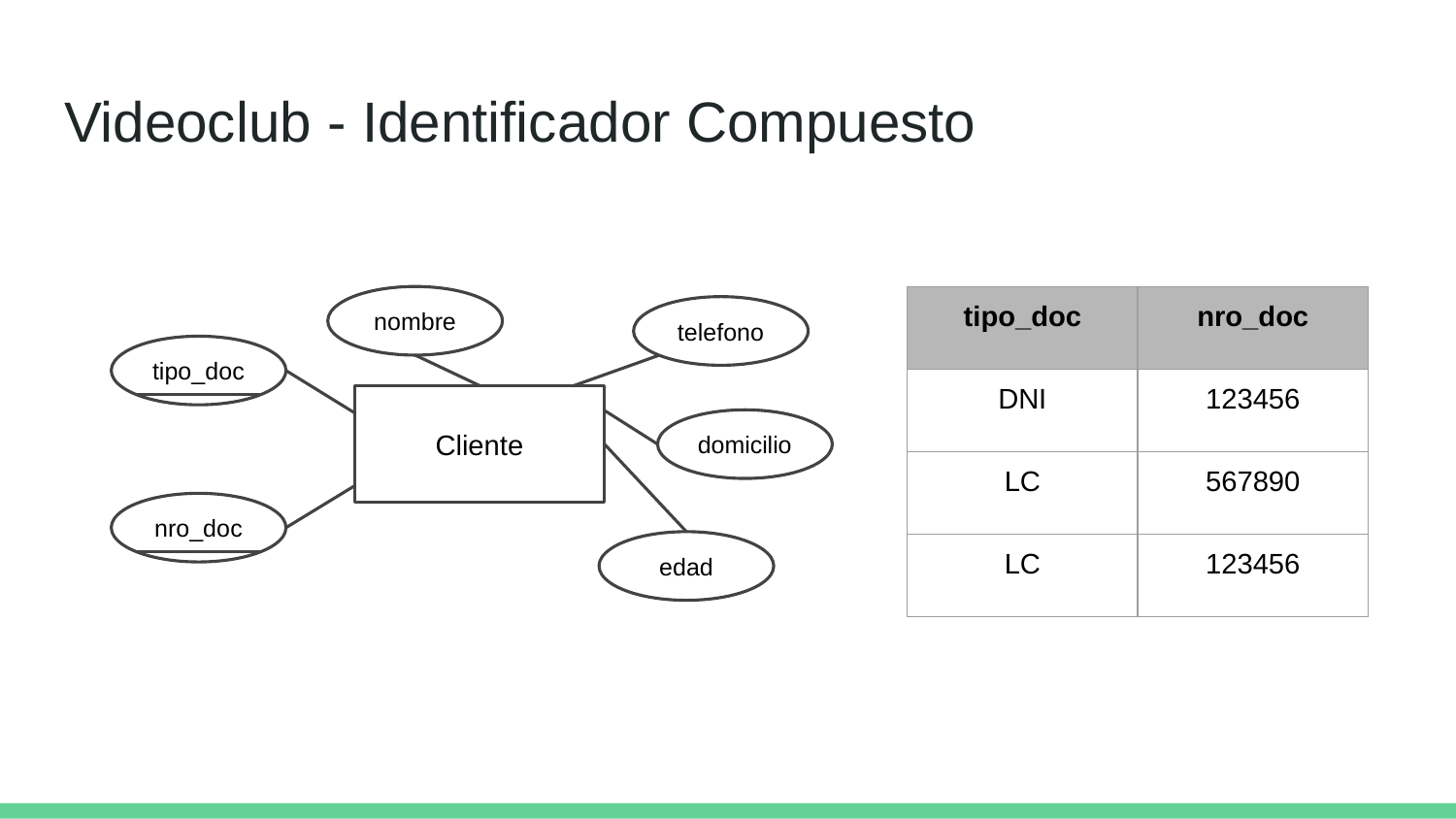

# Videoclub - Identificador Compuesto
| tipo\_doc | nro\_doc |
| --- | --- |
| DNI | 123456 |
| LC | 567890 |
| LC | 123456 |
nombre
telefono
tipo_doc
Cliente
domicilio
nro_doc

edad